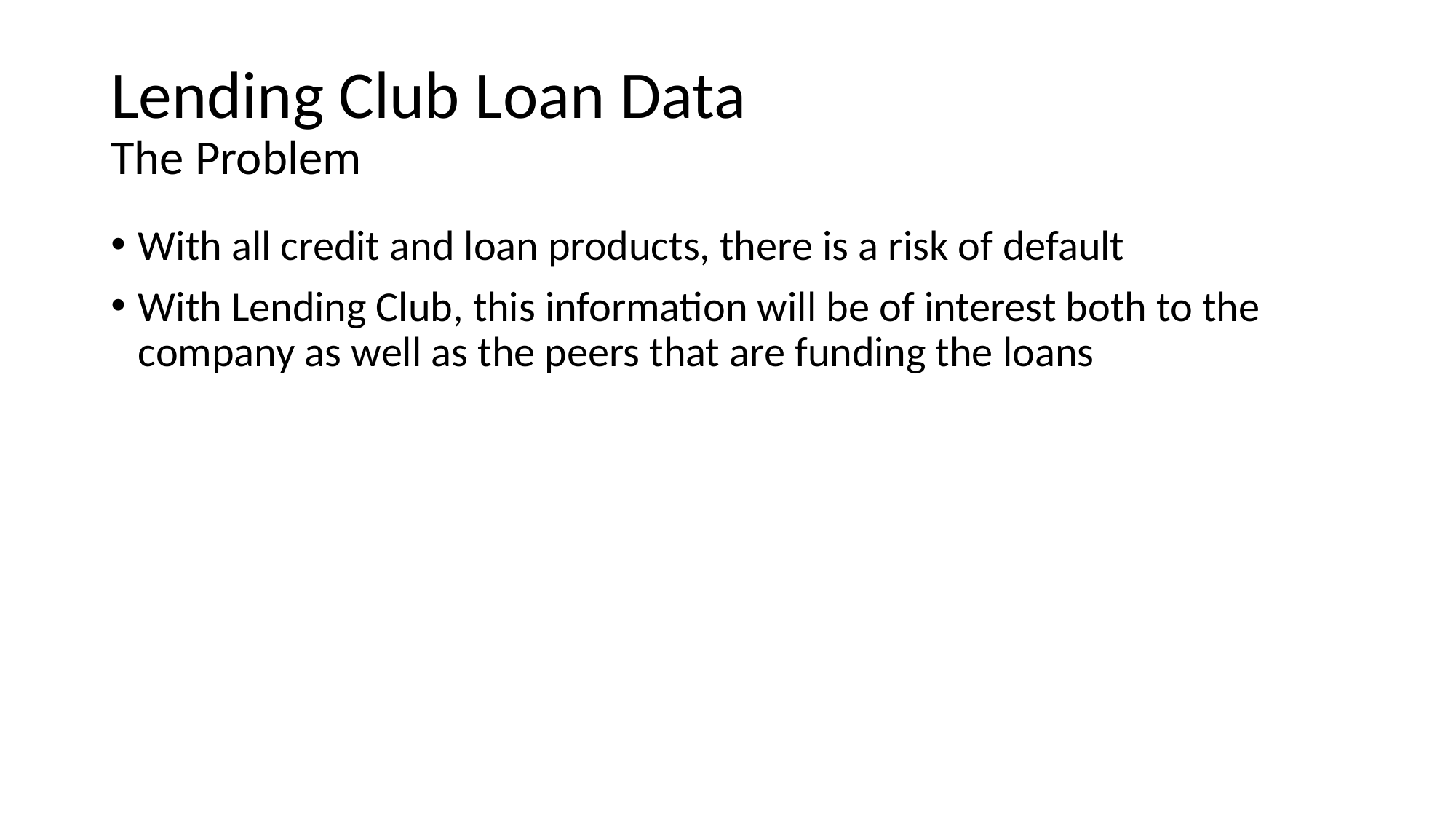

# Lending Club Loan Data The Problem
With all credit and loan products, there is a risk of default
With Lending Club, this information will be of interest both to the company as well as the peers that are funding the loans